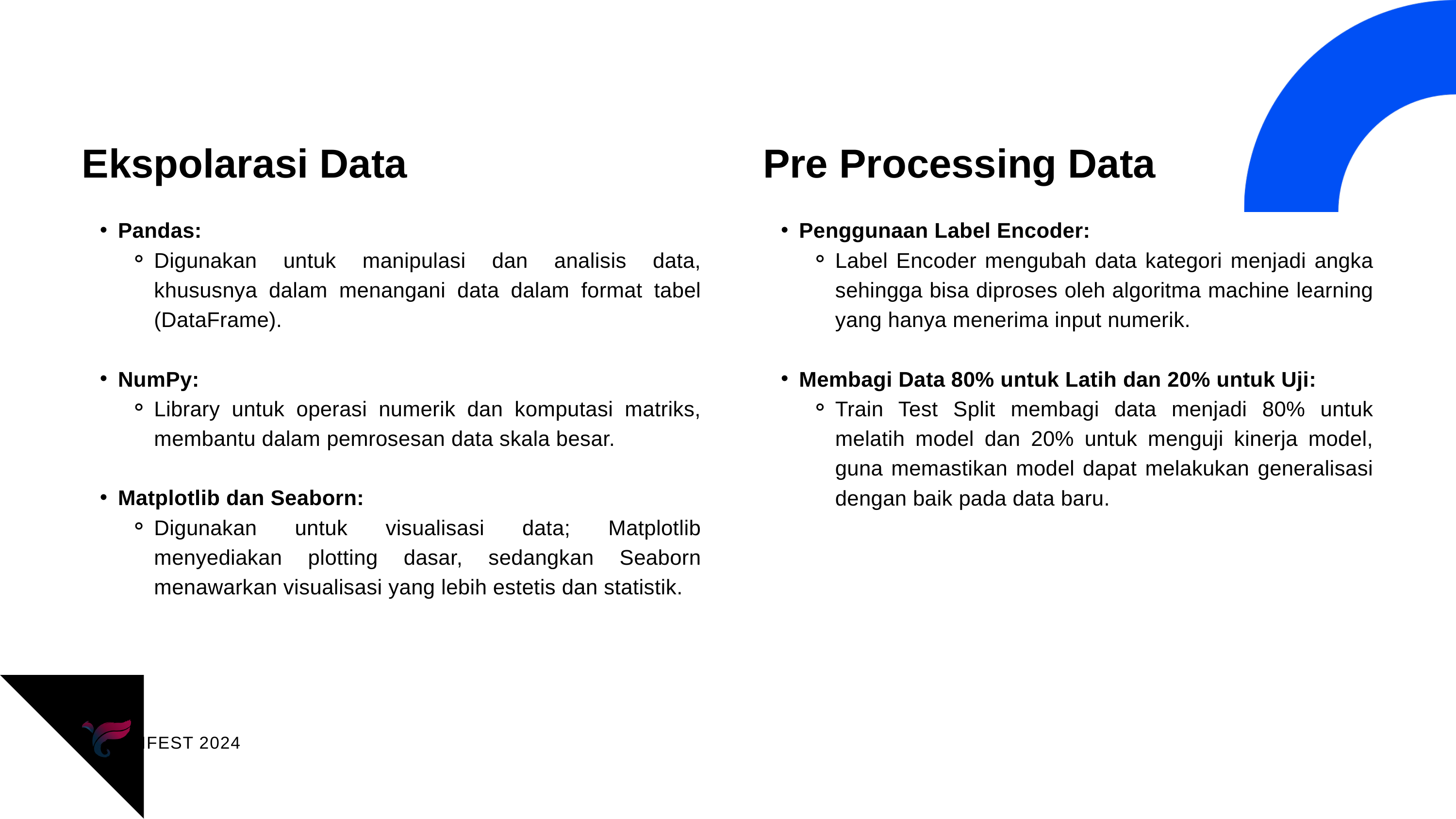

Ekspolarasi Data
Pandas:
Digunakan untuk manipulasi dan analisis data, khususnya dalam menangani data dalam format tabel (DataFrame).

NumPy:
Library untuk operasi numerik dan komputasi matriks, membantu dalam pemrosesan data skala besar.

Matplotlib dan Seaborn:
Digunakan untuk visualisasi data; Matplotlib menyediakan plotting dasar, sedangkan Seaborn menawarkan visualisasi yang lebih estetis dan statistik.

Pre Processing Data
Penggunaan Label Encoder:
Label Encoder mengubah data kategori menjadi angka sehingga bisa diproses oleh algoritma machine learning yang hanya menerima input numerik.

Membagi Data 80% untuk Latih dan 20% untuk Uji:
Train Test Split membagi data menjadi 80% untuk melatih model dan 20% untuk menguji kinerja model, guna memastikan model dapat melakukan generalisasi dengan baik pada data baru.

IFEST 2024